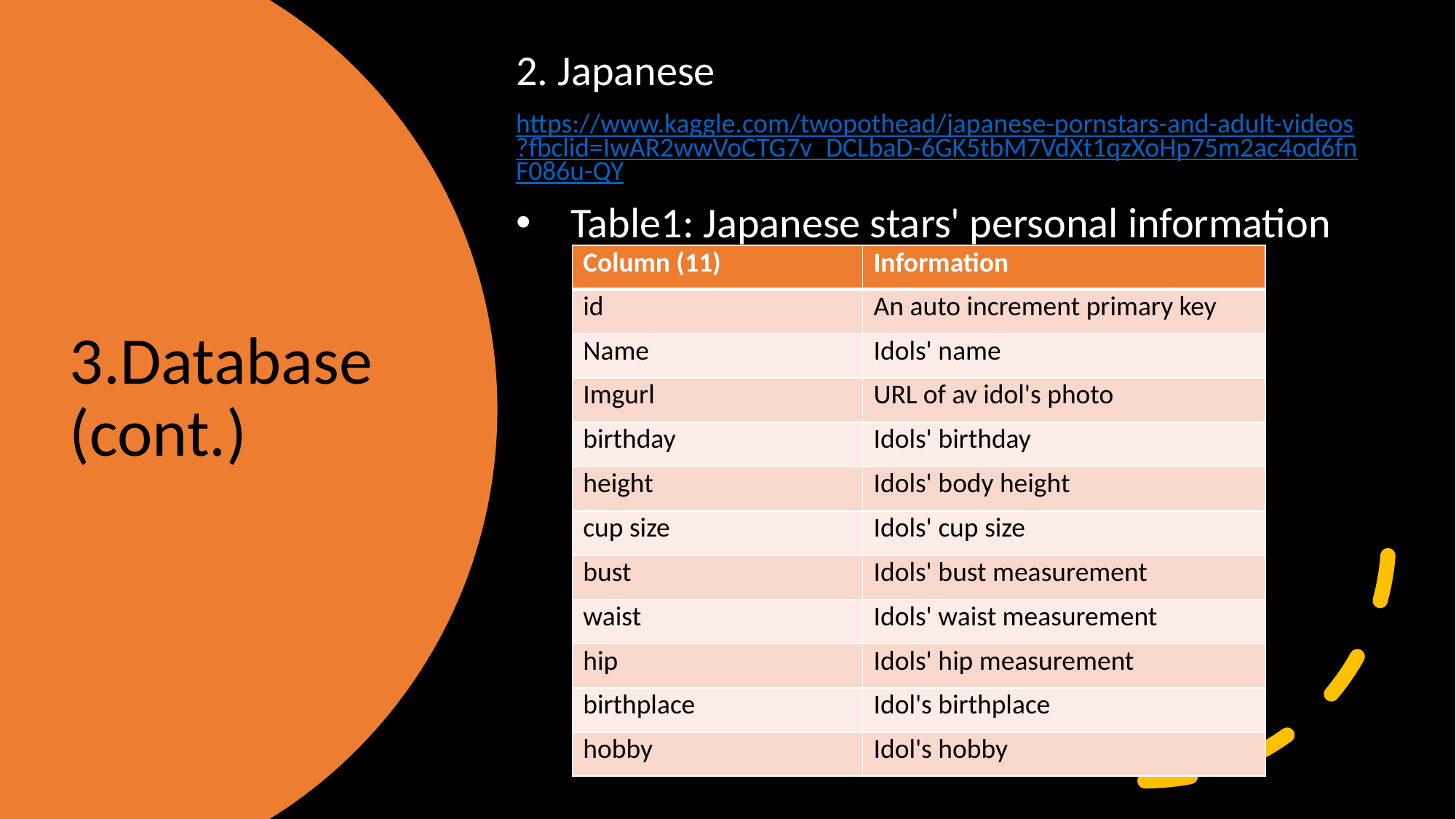

2. Japanese
https://www.kaggle.com/twopothead/japanese-pornstars-and-adult-videos?fbclid=IwAR2wwVoCTG7v_DCLbaD-6GK5tbM7VdXt1qzXoHp75m2ac4od6fnF086u-QY
Table1: Japanese stars' personal information
# 3.Database (cont.)
| Column (11) | Information |
| --- | --- |
| id | An auto increment primary key |
| Name | Idols' name |
| Imgurl | URL of av idol's photo |
| birthday | Idols' birthday |
| height | Idols' body height |
| cup size | Idols' cup size |
| bust | Idols' bust measurement |
| waist | Idols' waist measurement |
| hip | Idols' hip measurement |
| birthplace | Idol's birthplace |
| hobby | Idol's hobby |

6